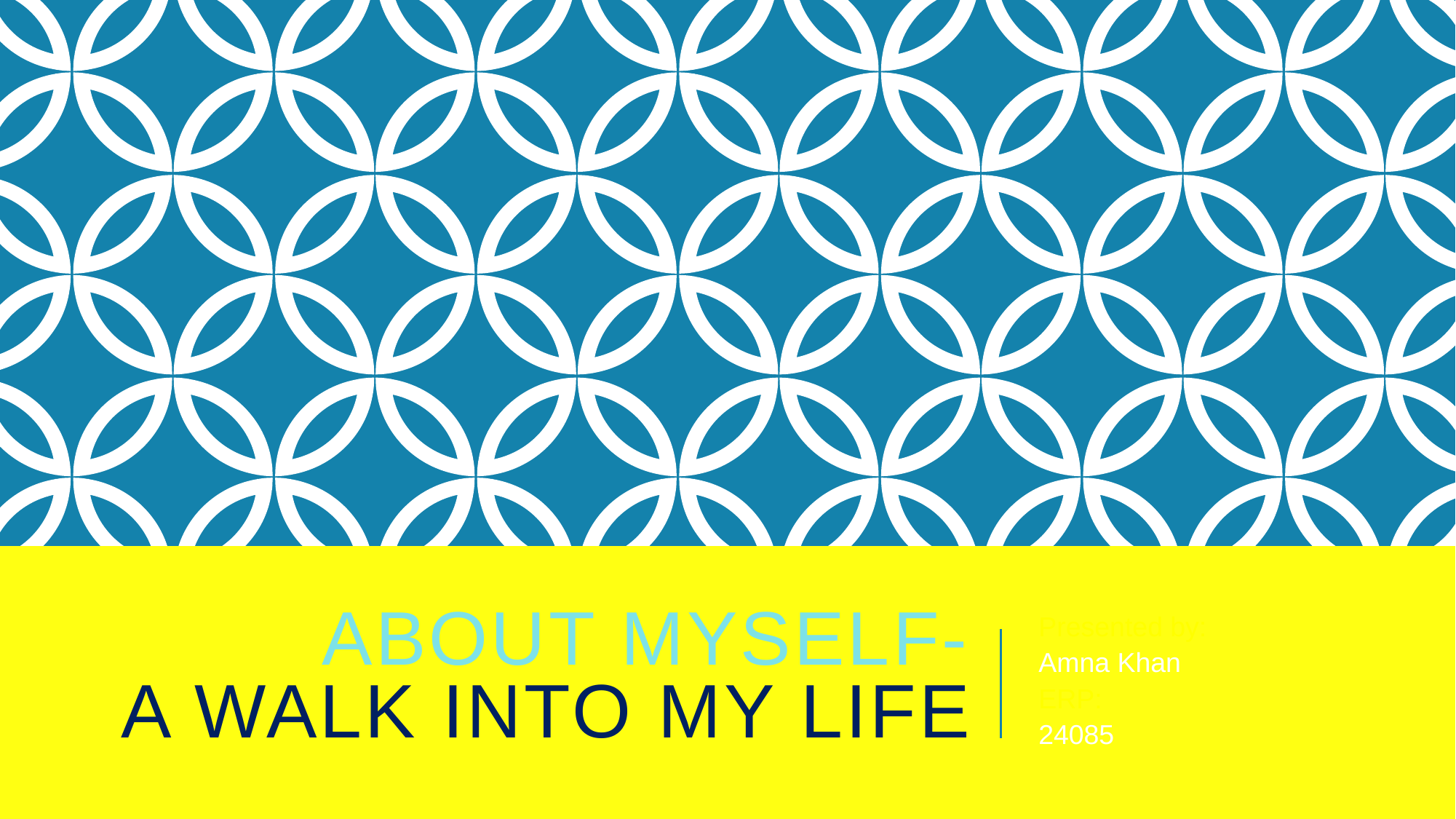

# About myself- a walk into my life
Presented by:
Amna Khan
ERP:
24085